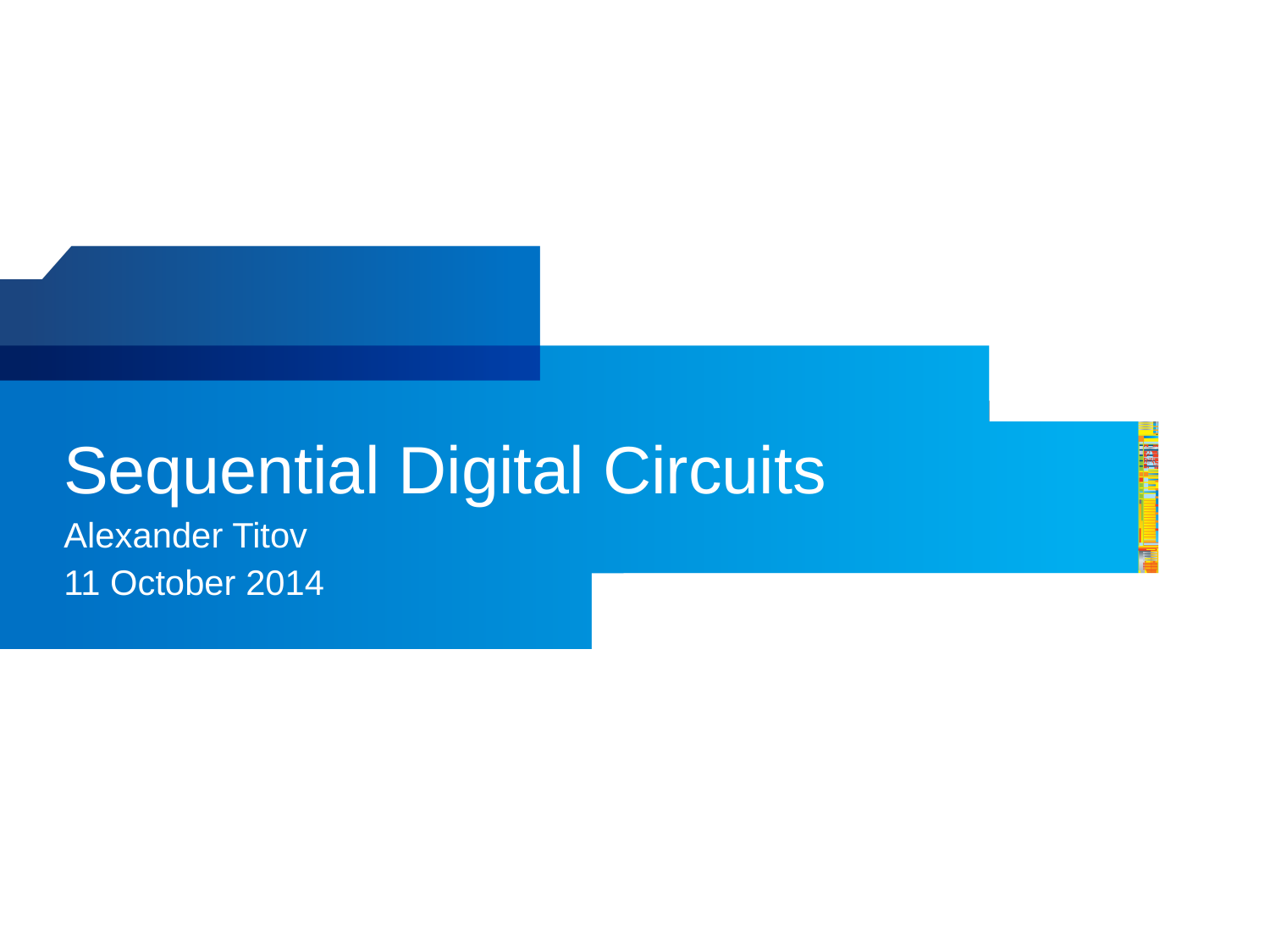

# Sequential Digital Circuits
Alexander Titov
11 October 2014